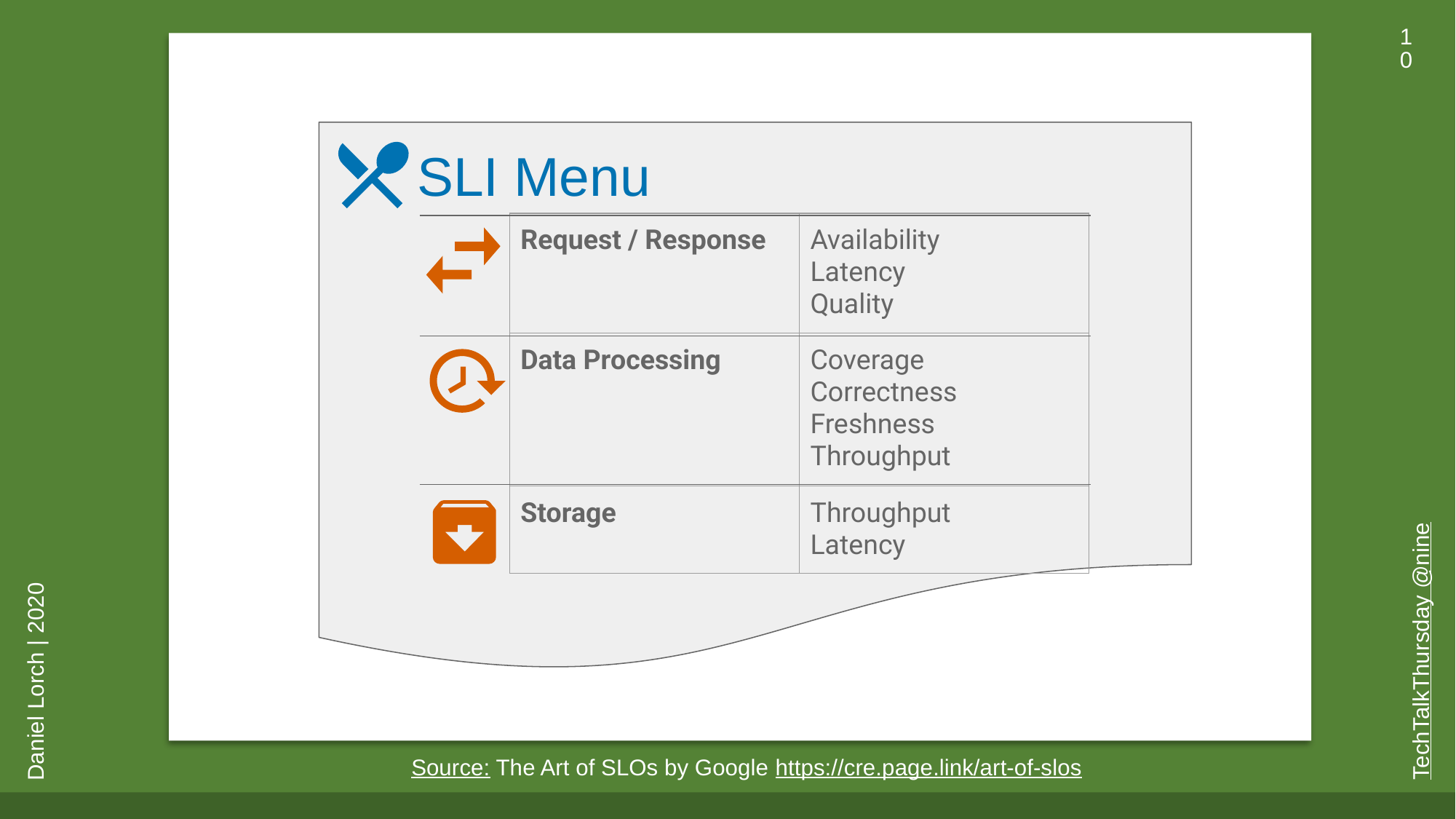

10

SLI Menu

| Request / Response | Availability Latency Quality |
| --- | --- |
| Data Processing | Coverage Correctness Freshness Throughput |
| Storage | Throughput Latency |

TechTalkThursday @nine
Daniel Lorch | 2020
Source: The Art of SLOs by Google https://cre.page.link/art-of-slos